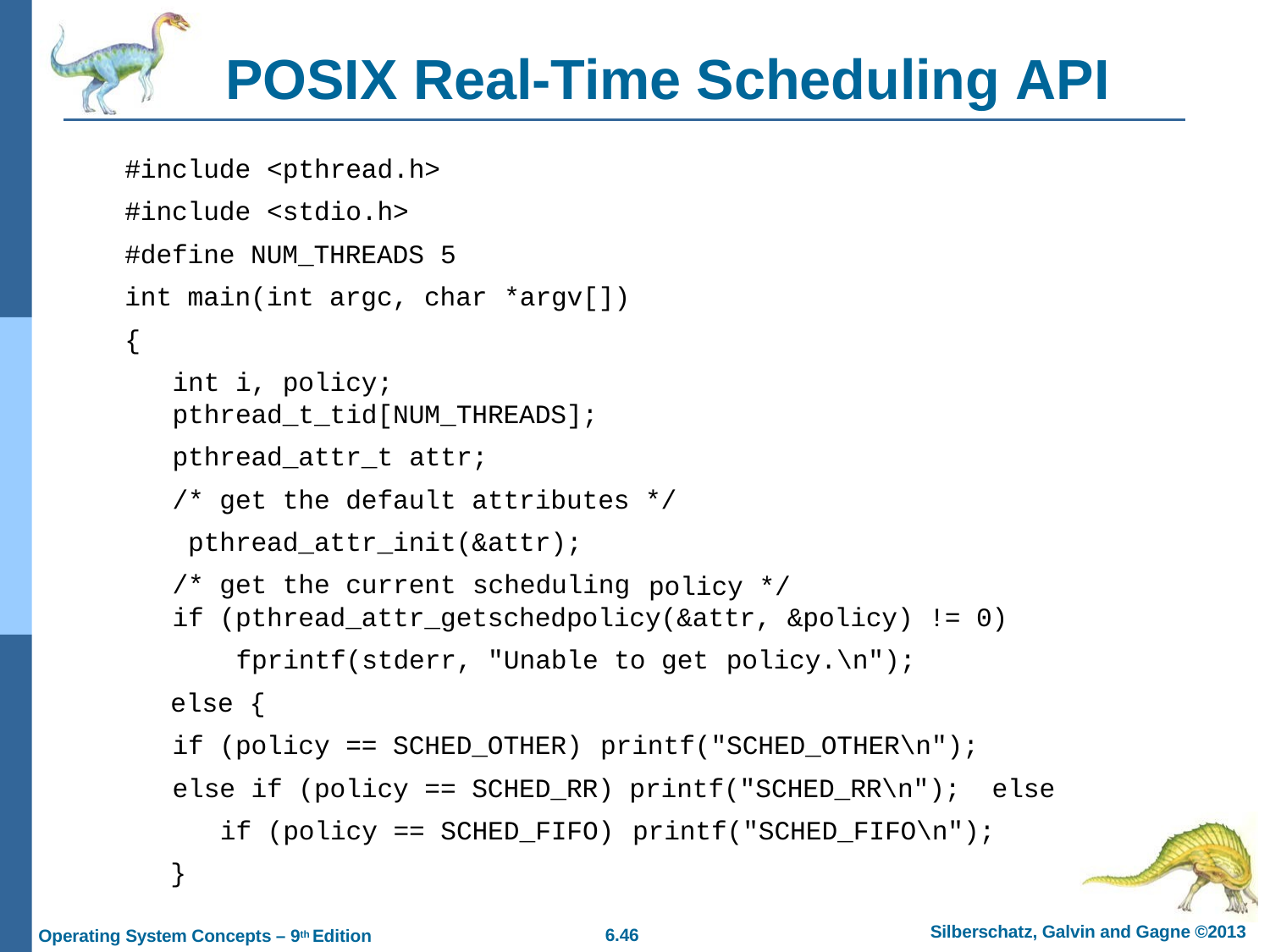

# POSIX Real-Time Scheduling API
#include <pthread.h>
#include <stdio.h>
#define NUM_THREADS 5
int main(int argc, char *argv[])
{
int i, policy;  pthread_t_tid[NUM_THREADS];
pthread_attr_t attr;
/* get the default attributes */  pthread_attr_init(&attr);
/* get the current scheduling
policy */
if (pthread_attr_getschedpolicy(&attr, &policy) != 0)  fprintf(stderr, "Unable to get policy.\n");
else {
if (policy == SCHED_OTHER) printf("SCHED_OTHER\n");
else if (policy == SCHED_RR) printf("SCHED_RR\n");  else if (policy == SCHED_FIFO) printf("SCHED_FIFO\n");
}
Silberschatz, Galvin and Gagne ©2013
6.46
Operating System Concepts – 9th Edition